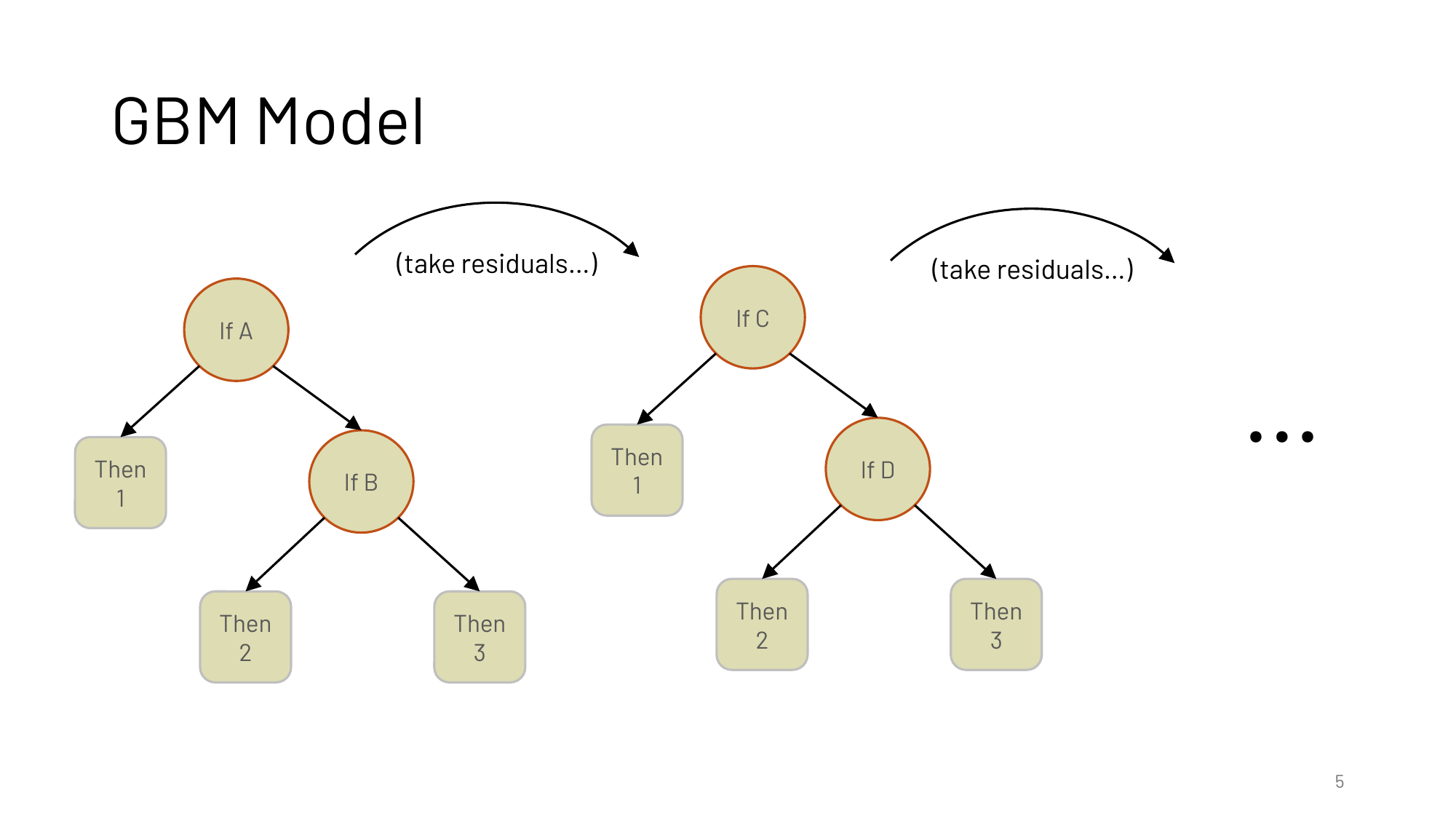

# GBM Model

(take residuals…)

(take residuals…)
If C
If D
Then 1
Then 2
Then 3
If A
If B
Then 1
Then 2
Then 3
…
5